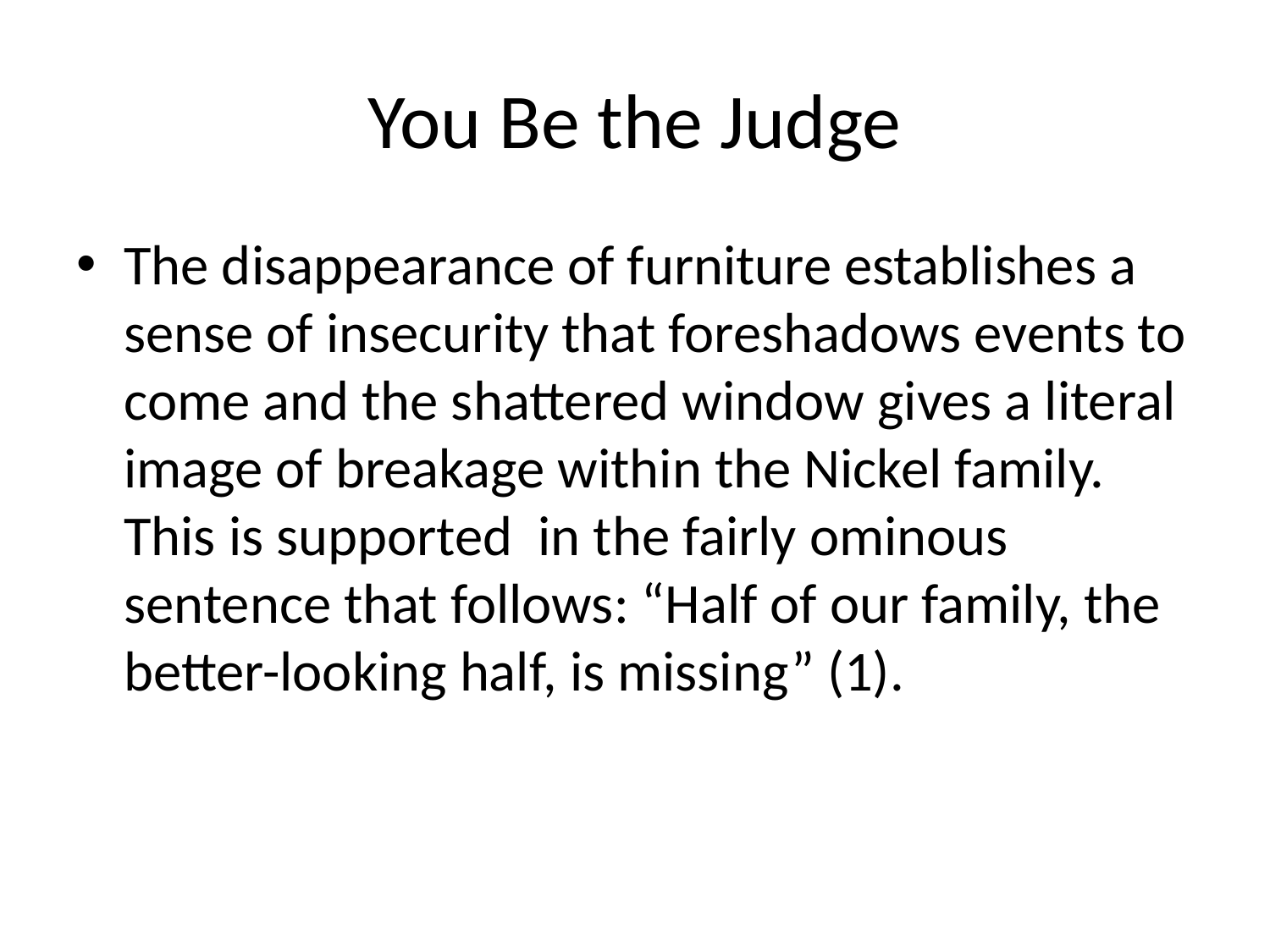

# You Be the Judge
The disappearance of furniture establishes a sense of insecurity that foreshadows events to come and the shattered window gives a literal image of breakage within the Nickel family. This is supported  in the fairly ominous sentence that follows: “Half of our family, the better-looking half, is missing” (1).